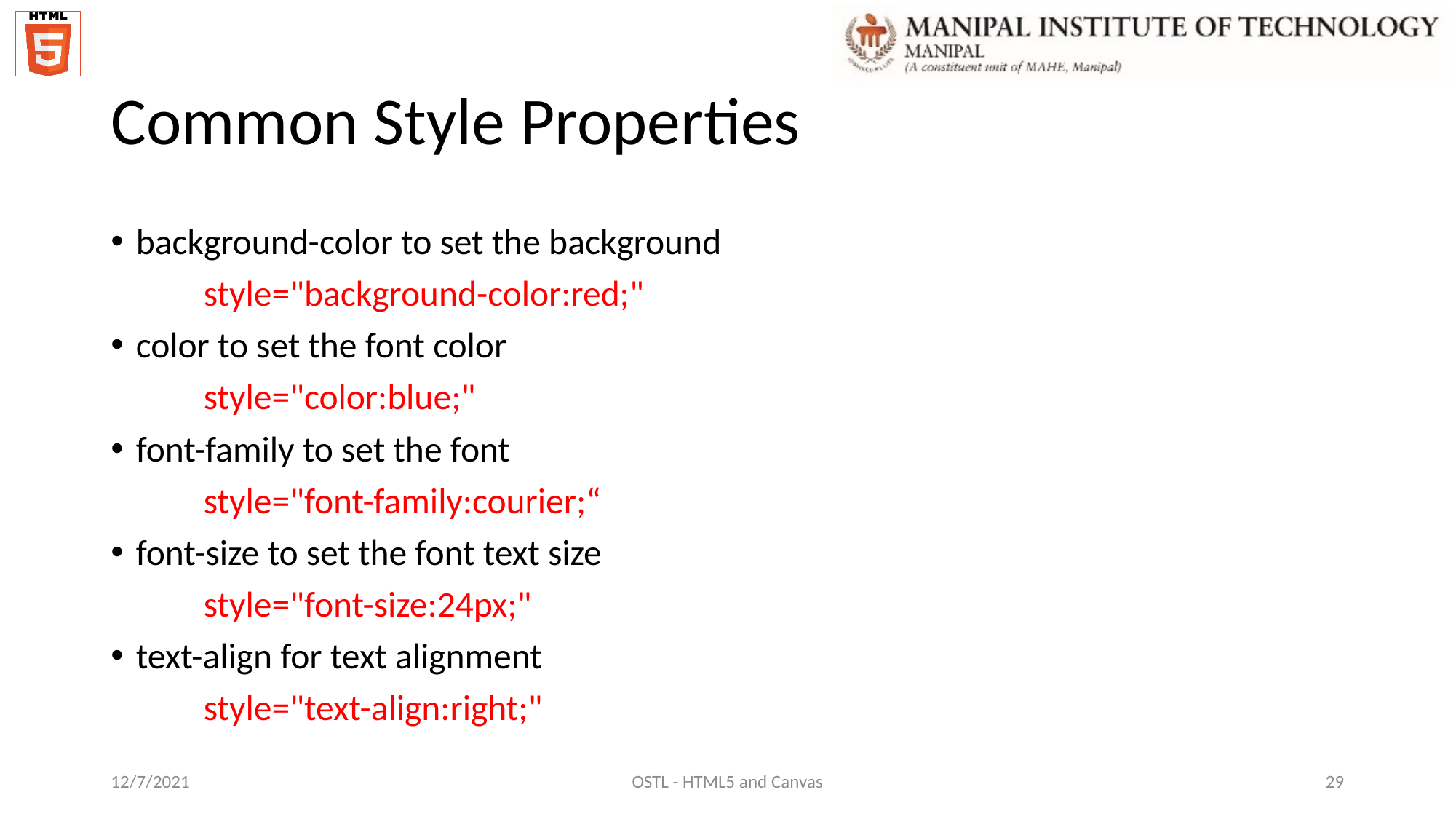

# Common Style Properties
background-color to set the background
	style="background-color:red;"
color to set the font color
	style="color:blue;"
font-family to set the font
	style="font-family:courier;“
font-size to set the font text size
	style="font-size:24px;"
text-align for text alignment
	style="text-align:right;"
12/7/2021
OSTL - HTML5 and Canvas
29